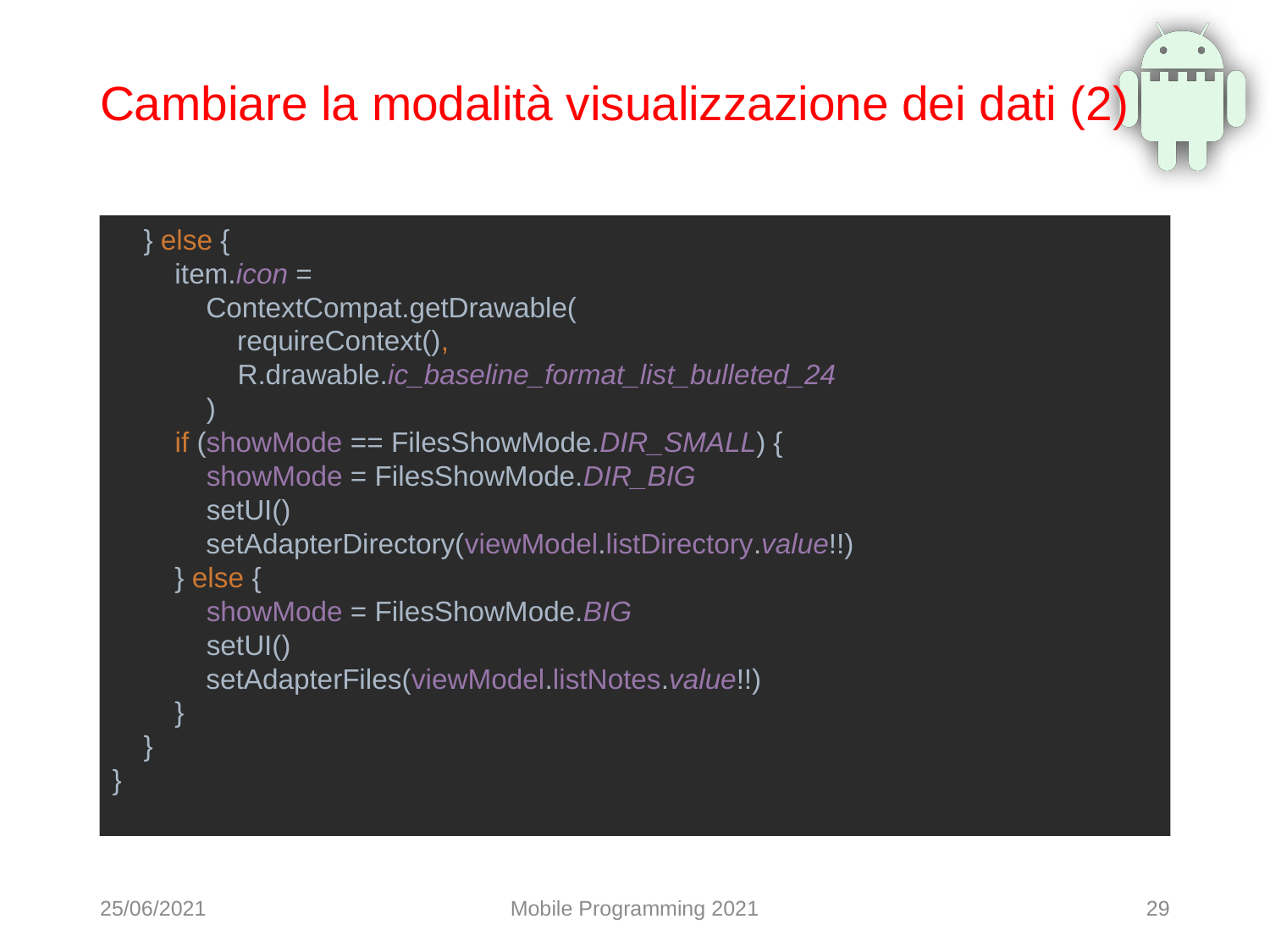

# Cambiare la modalità visualizzazione dei dati (2)
    } else {
        item.icon =
            ContextCompat.getDrawable(
                requireContext(),
                R.drawable.ic_baseline_format_list_bulleted_24
            )
        if (showMode == FilesShowMode.DIR_SMALL) {
            showMode = FilesShowMode.DIR_BIG
            setUI()
            setAdapterDirectory(viewModel.listDirectory.value!!)
        } else {
            showMode = FilesShowMode.BIG
            setUI()
            setAdapterFiles(viewModel.listNotes.value!!)
        }
    }
}
25/06/2021
Mobile Programming 2021
29